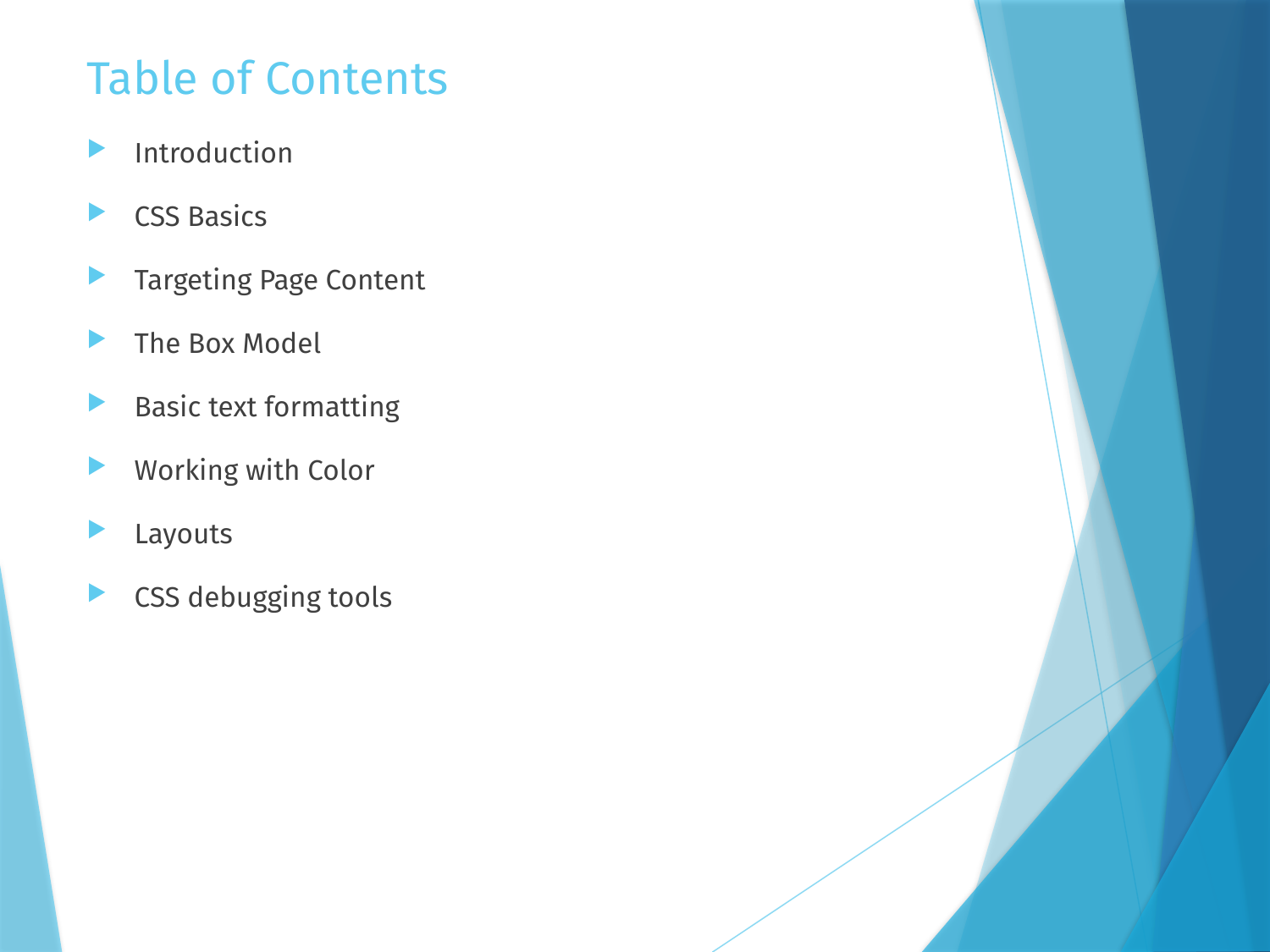

# Table of Contents
Introduction

CSS Basics

Targeting Page Content

The Box Model

Basic text formatting

Working with Color

Layouts

CSS debugging tools